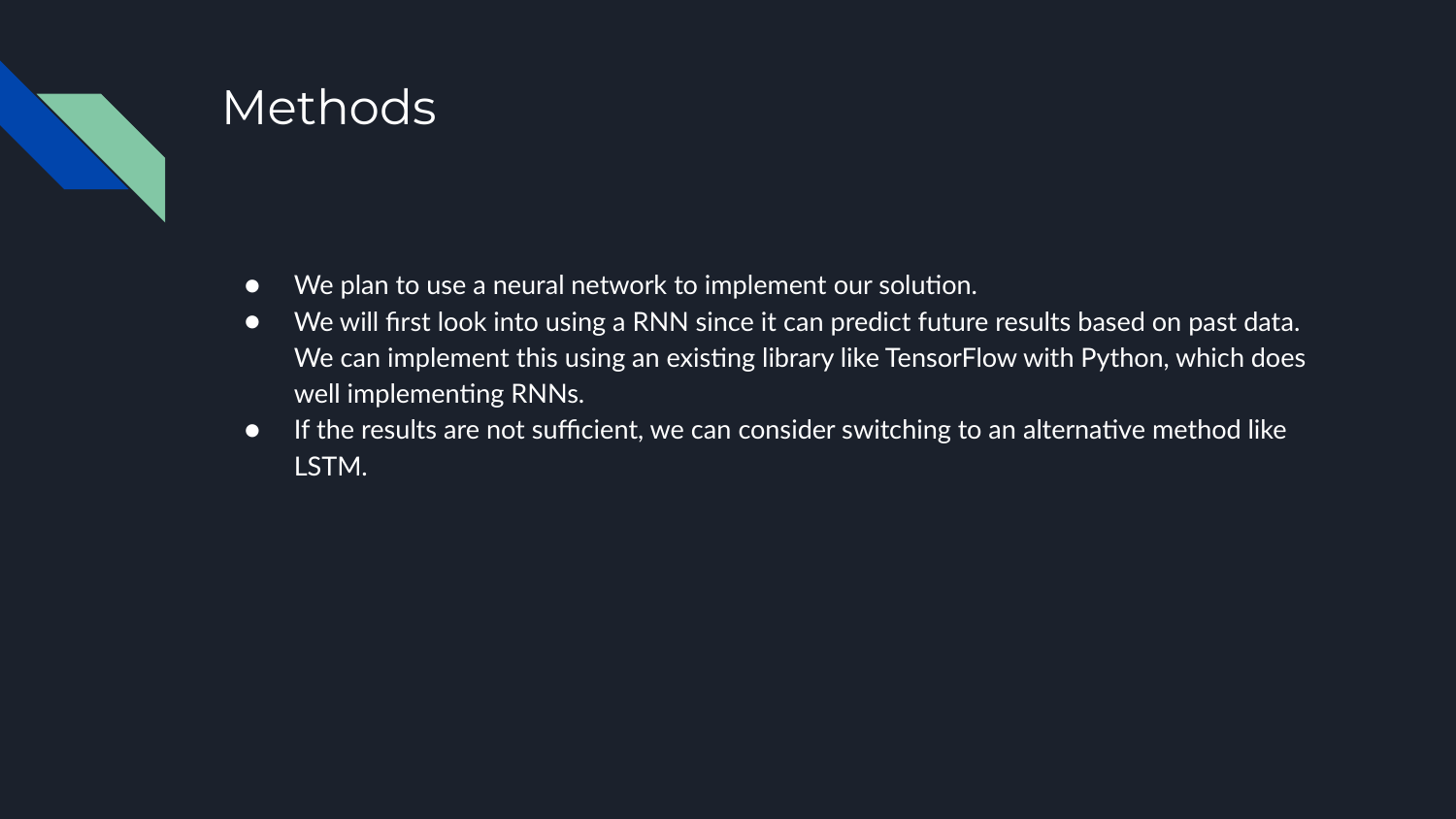

# Methods
We plan to use a neural network to implement our solution.
We will first look into using a RNN since it can predict future results based on past data. We can implement this using an existing library like TensorFlow with Python, which does well implementing RNNs.
If the results are not sufficient, we can consider switching to an alternative method like LSTM.